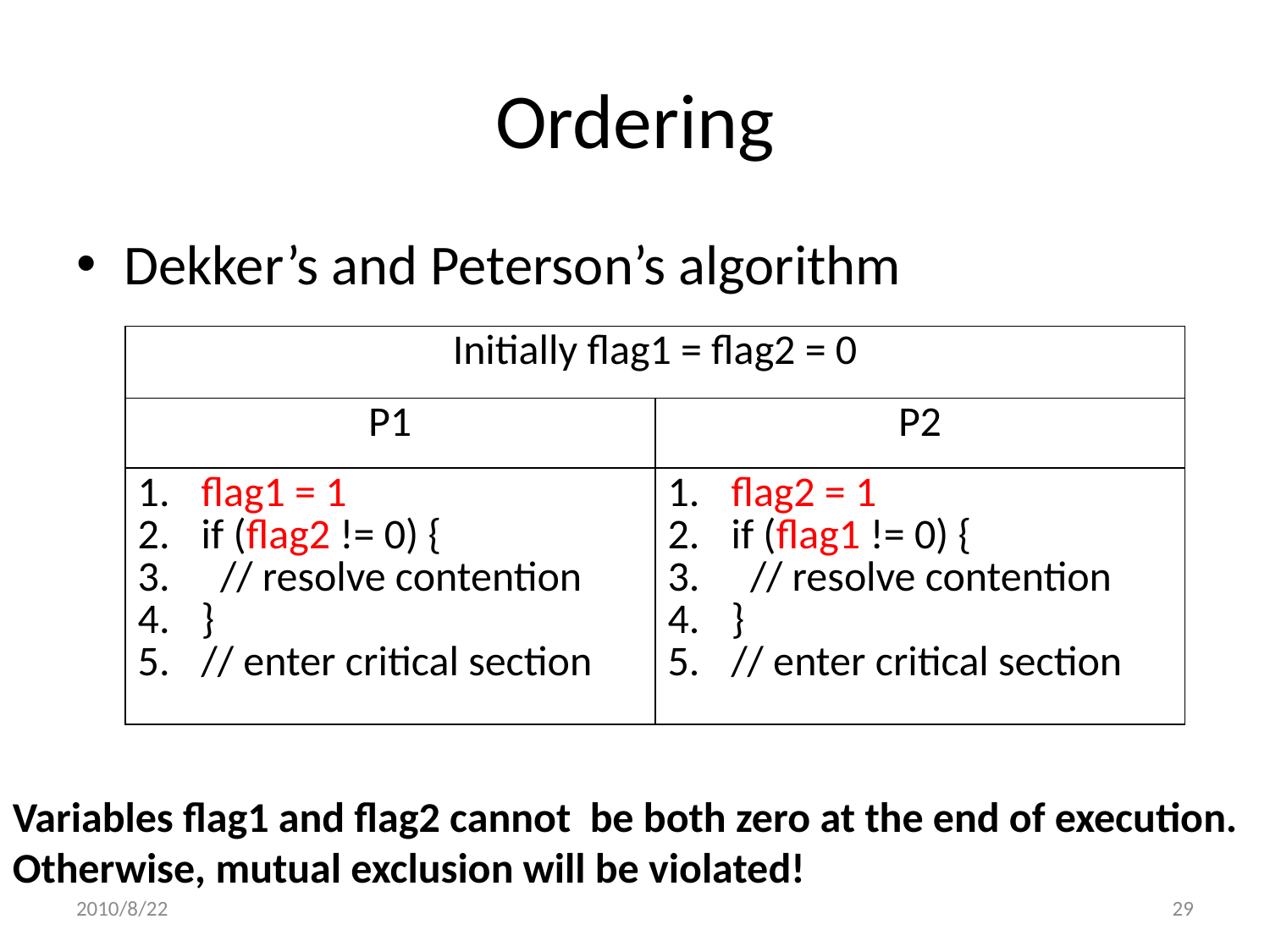

# Ordering
Dekker’s and Peterson’s algorithm

| Initially flag1 = flag2 = 0 |  |
| --- | --- |
| P1 | P2 |
| flag1 = 1 if (flag2 != 0) { // resolve contention } // enter critical section | flag2 = 1 if (flag1 != 0) { // resolve contention } // enter critical section |
Variables flag1 and flag2 cannot  be both zero at the end of execution. Otherwise, mutual exclusion will be violated!
2010/8/22
29